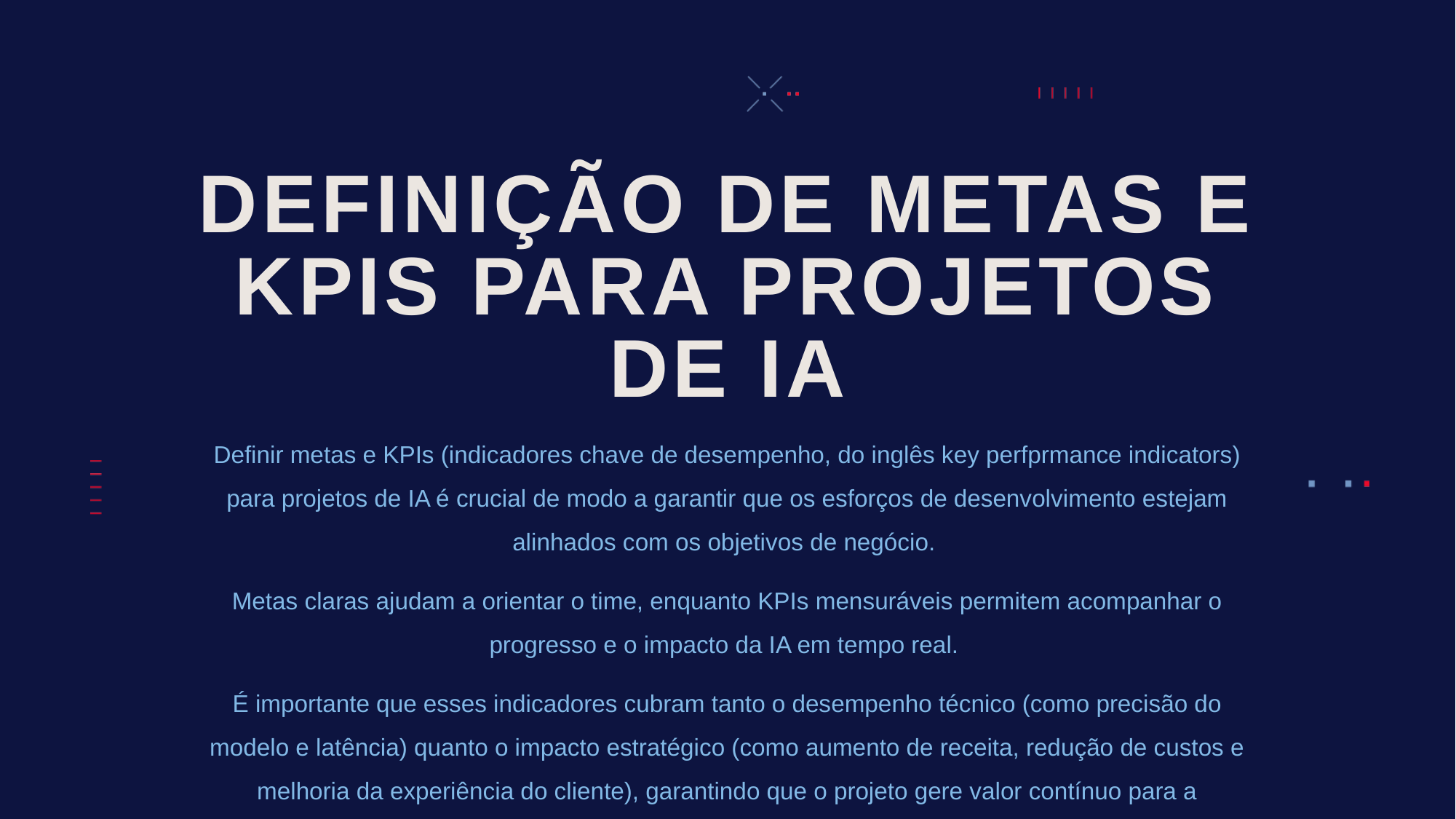

# DEFINIÇÃO DE METAS E KPIS PARA PROJETOS DE IA
Definir metas e KPIs (indicadores chave de desempenho, do inglês key perfprmance indicators) para projetos de IA é crucial de modo a garantir que os esforços de desenvolvimento estejam alinhados com os objetivos de negócio.
Metas claras ajudam a orientar o time, enquanto KPIs mensuráveis permitem acompanhar o progresso e o impacto da IA em tempo real.
É importante que esses indicadores cubram tanto o desempenho técnico (como precisão do modelo e latência) quanto o impacto estratégico (como aumento de receita, redução de custos e melhoria da experiência do cliente), garantindo que o projeto gere valor contínuo para a organização.